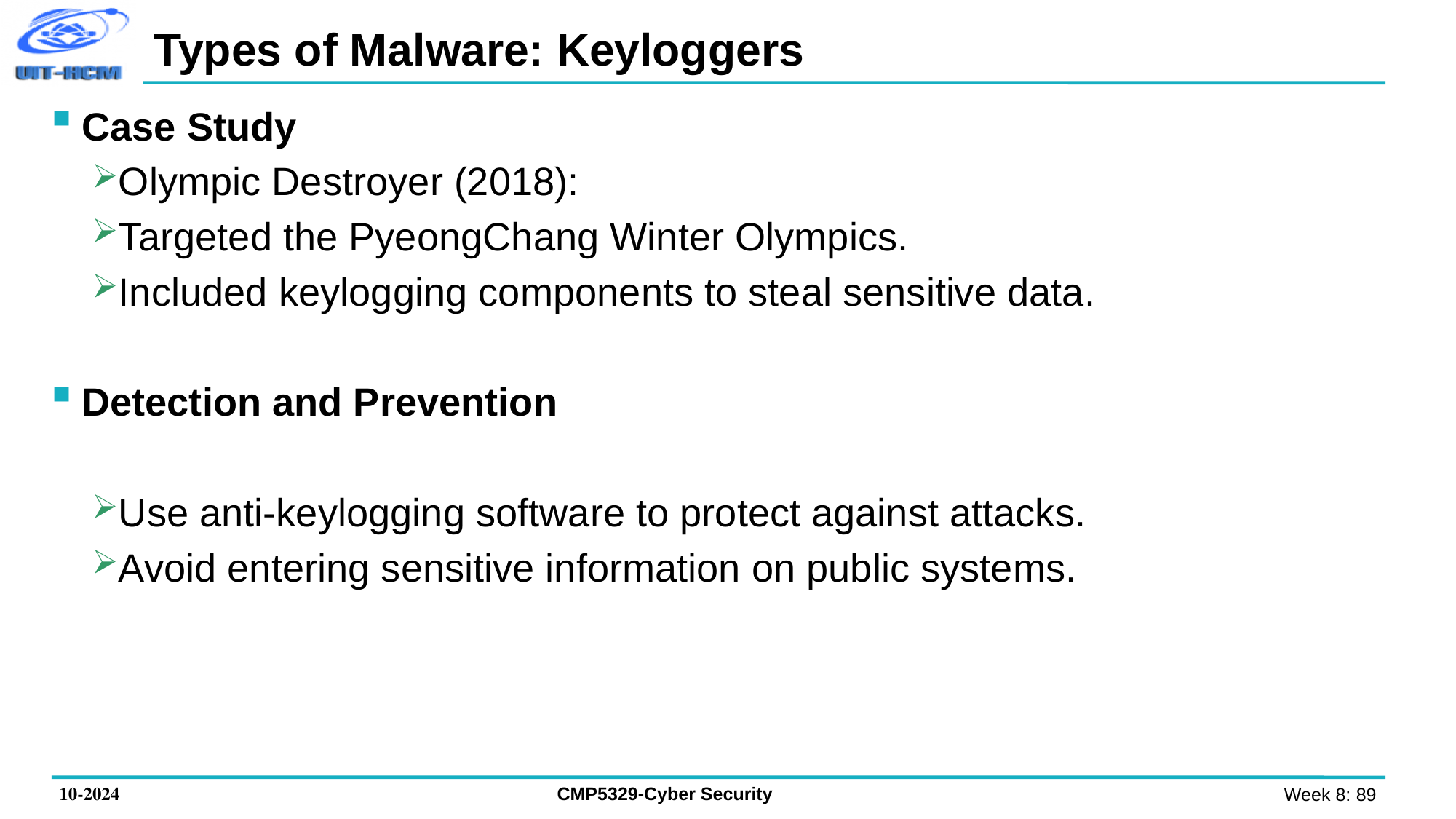

# Types of Malware: Keyloggers
Case Study
Olympic Destroyer (2018):
Targeted the PyeongChang Winter Olympics.
Included keylogging components to steal sensitive data.

Detection and Prevention

Use anti-keylogging software to protect against attacks.
Avoid entering sensitive information on public systems.